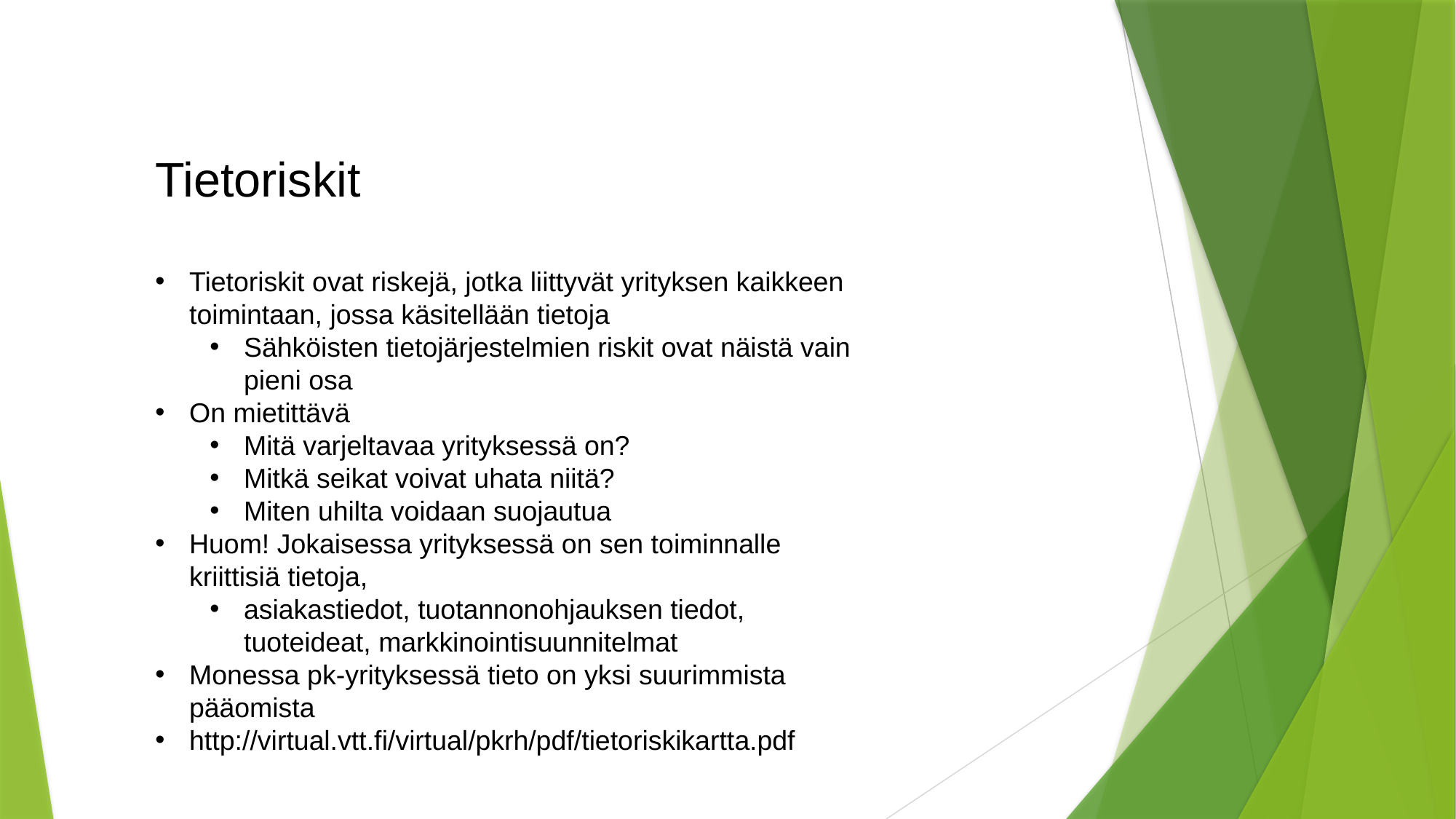

Tietoriskit

Tietoriskit ovat riskejä, jotka liittyvät yrityksen kaikkeen toimintaan, jossa käsitellään tietoja
Sähköisten tietojärjestelmien riskit ovat näistä vain pieni osa
On mietittävä
Mitä varjeltavaa yrityksessä on?
Mitkä seikat voivat uhata niitä?
Miten uhilta voidaan suojautua
Huom! Jokaisessa yrityksessä on sen toiminnalle kriittisiä tietoja,
asiakastiedot, tuotannonohjauksen tiedot, tuoteideat, markkinointisuunnitelmat
Monessa pk-yrityksessä tieto on yksi suurimmista pääomista
http://virtual.vtt.fi/virtual/pkrh/pdf/tietoriskikartta.pdf